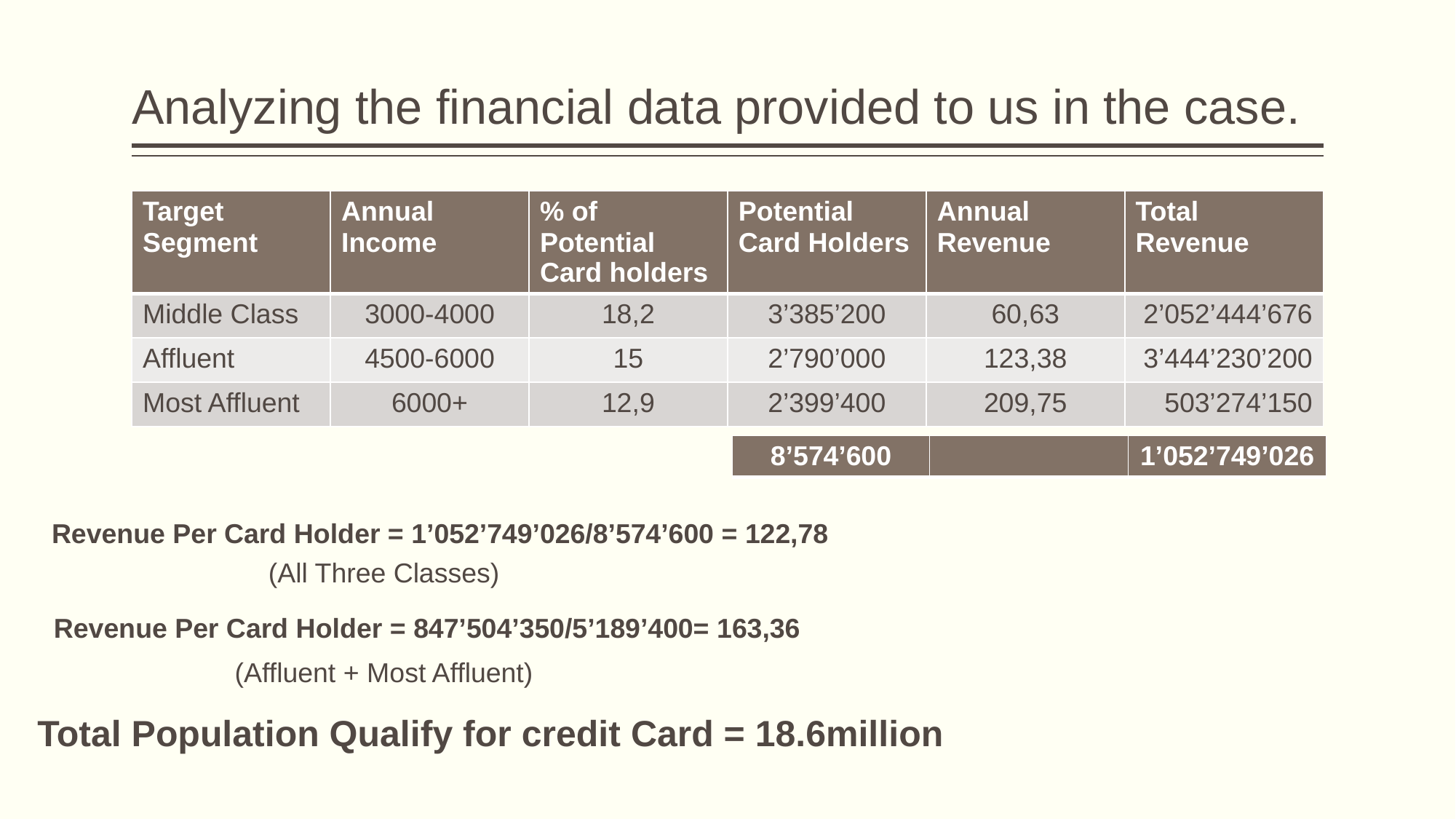

# Analyzing the financial data provided to us in the case.
| Target Segment | Annual Income | % of Potential Card holders | Potential Card Holders | Annual Revenue | Total Revenue |
| --- | --- | --- | --- | --- | --- |
| Middle Class | 3000-4000 | 18,2 | 3’385’200 | 60,63 | 2’052’444’676 |
| Affluent | 4500-6000 | 15 | 2’790’000 | 123,38 | 3’444’230’200 |
| Most Affluent | 6000+ | 12,9 | 2’399’400 | 209,75 | 503’274’150 |
| 8’574’600 |  | 1’052’749’026 |
| --- | --- | --- |
Revenue Per Card Holder = 1’052’749’026/8’574’600 = 122,78
(All Three Classes)
Revenue Per Card Holder = 847’504’350/5’189’400= 163,36
(Affluent + Most Affluent)
Total Population Qualify for credit Card = 18.6million